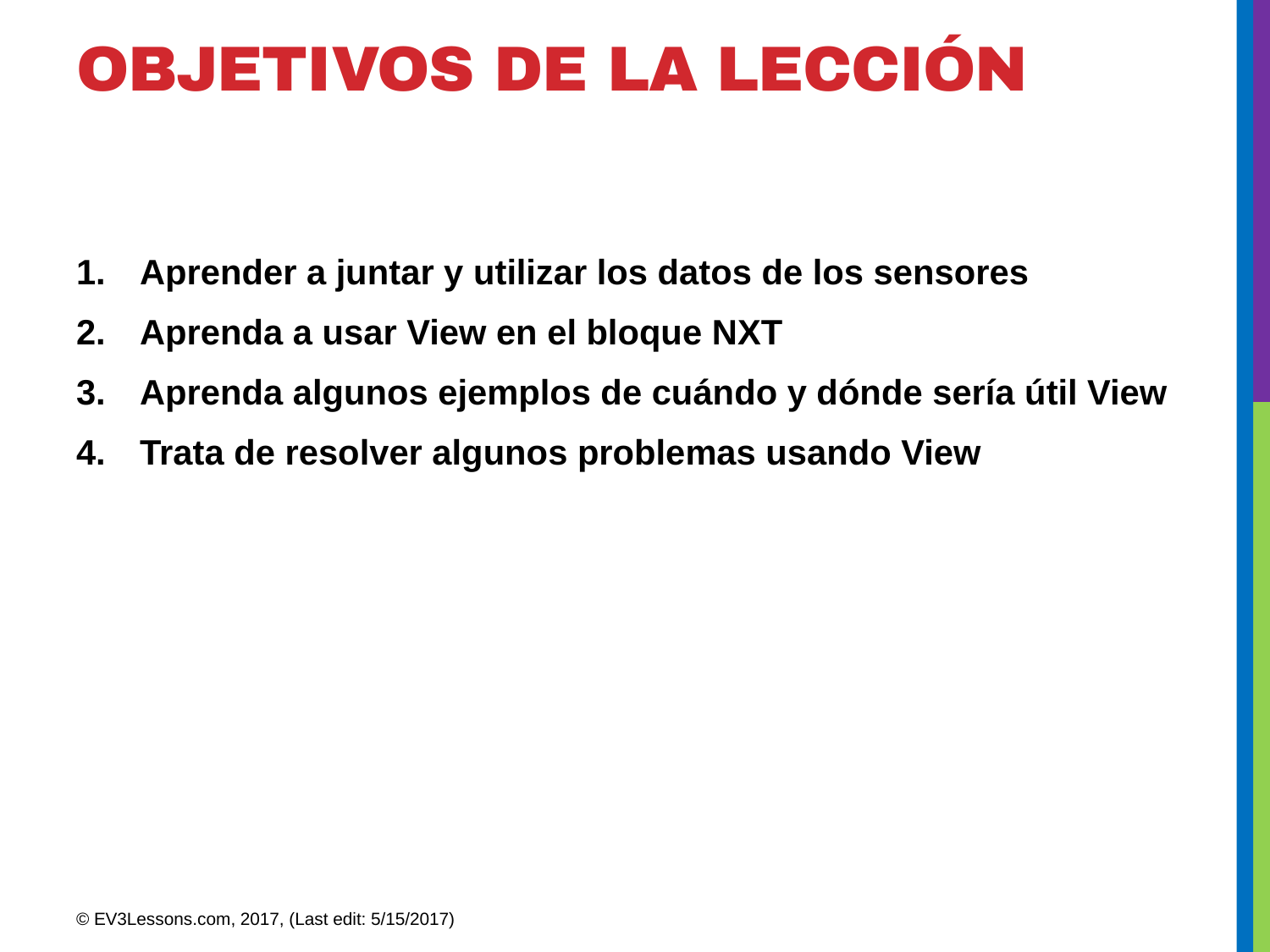

# Objetivos de la Lección
Aprender a juntar y utilizar los datos de los sensores
Aprenda a usar View en el bloque NXT
Aprenda algunos ejemplos de cuándo y dónde sería útil View
Trata de resolver algunos problemas usando View
© EV3Lessons.com, 2017, (Last edit: 5/15/2017)